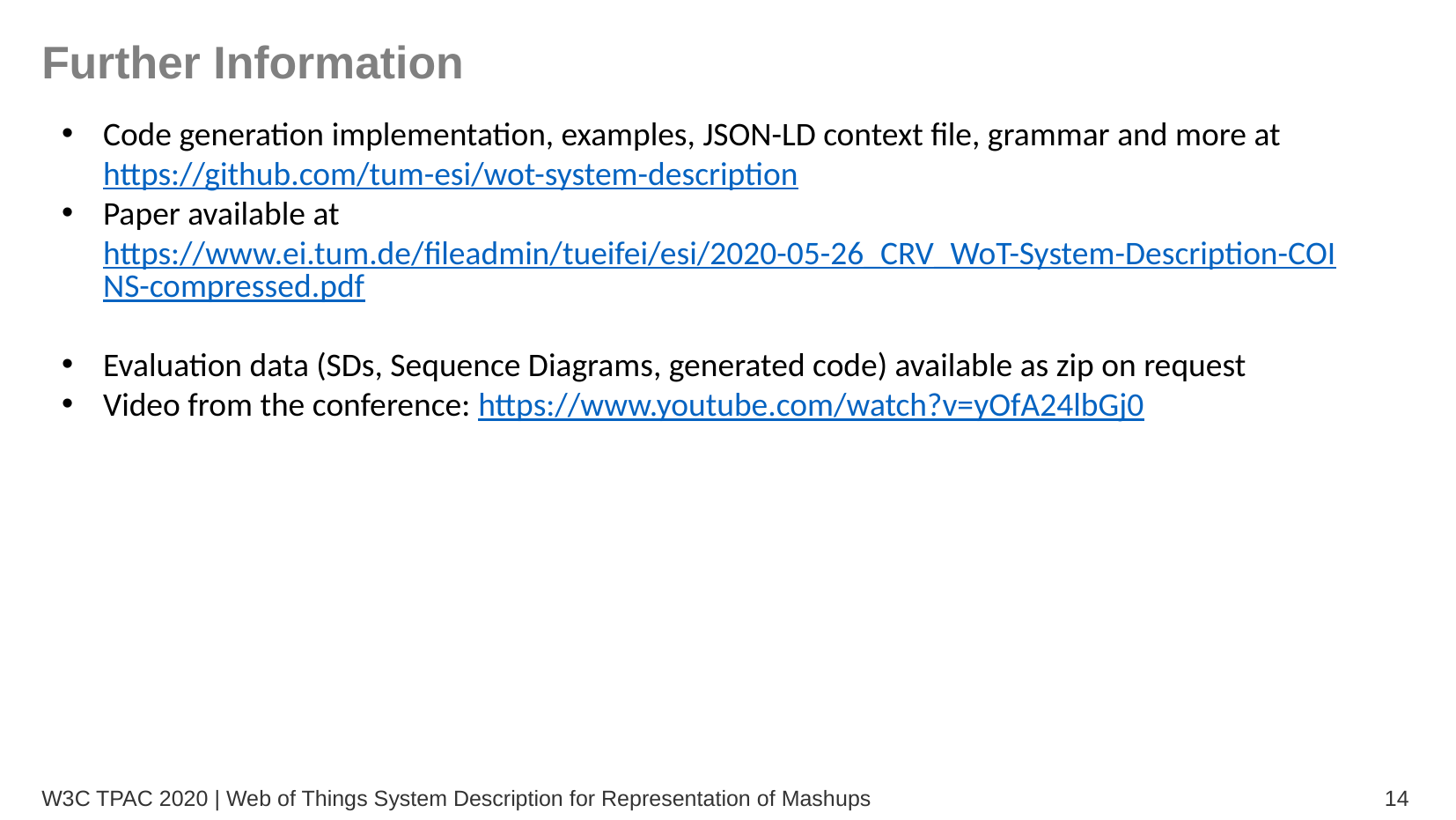

Further Information
Code generation implementation, examples, JSON-LD context file, grammar and more at https://github.com/tum-esi/wot-system-description
Paper available at https://www.ei.tum.de/fileadmin/tueifei/esi/2020-05-26_CRV_WoT-System-Description-COINS-compressed.pdf
Evaluation data (SDs, Sequence Diagrams, generated code) available as zip on request
Video from the conference: https://www.youtube.com/watch?v=yOfA24lbGj0
W3C TPAC 2020 | Web of Things System Description for Representation of Mashups
14